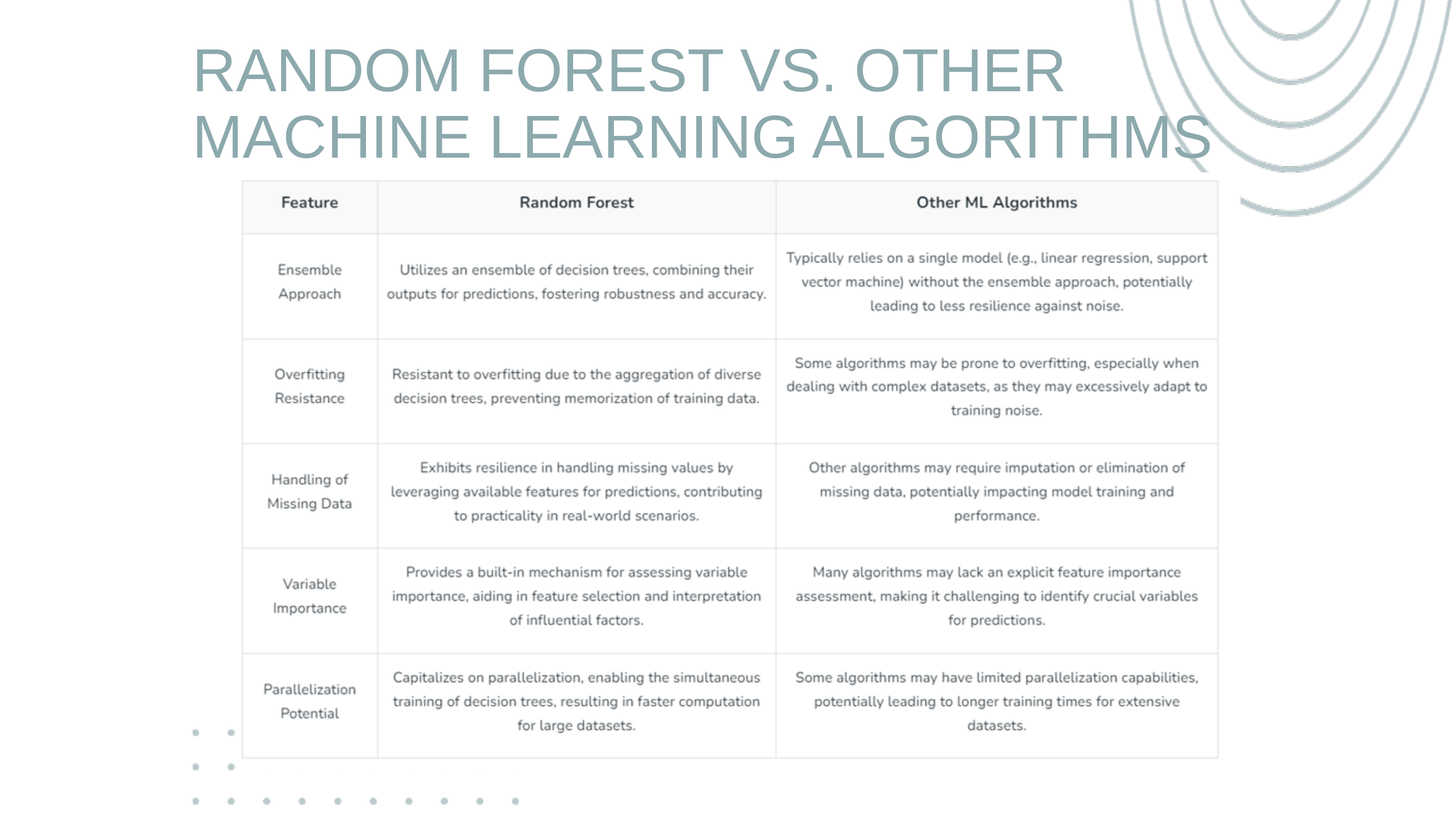

RANDOM FOREST VS. OTHER MACHINE LEARNING ALGORITHMS